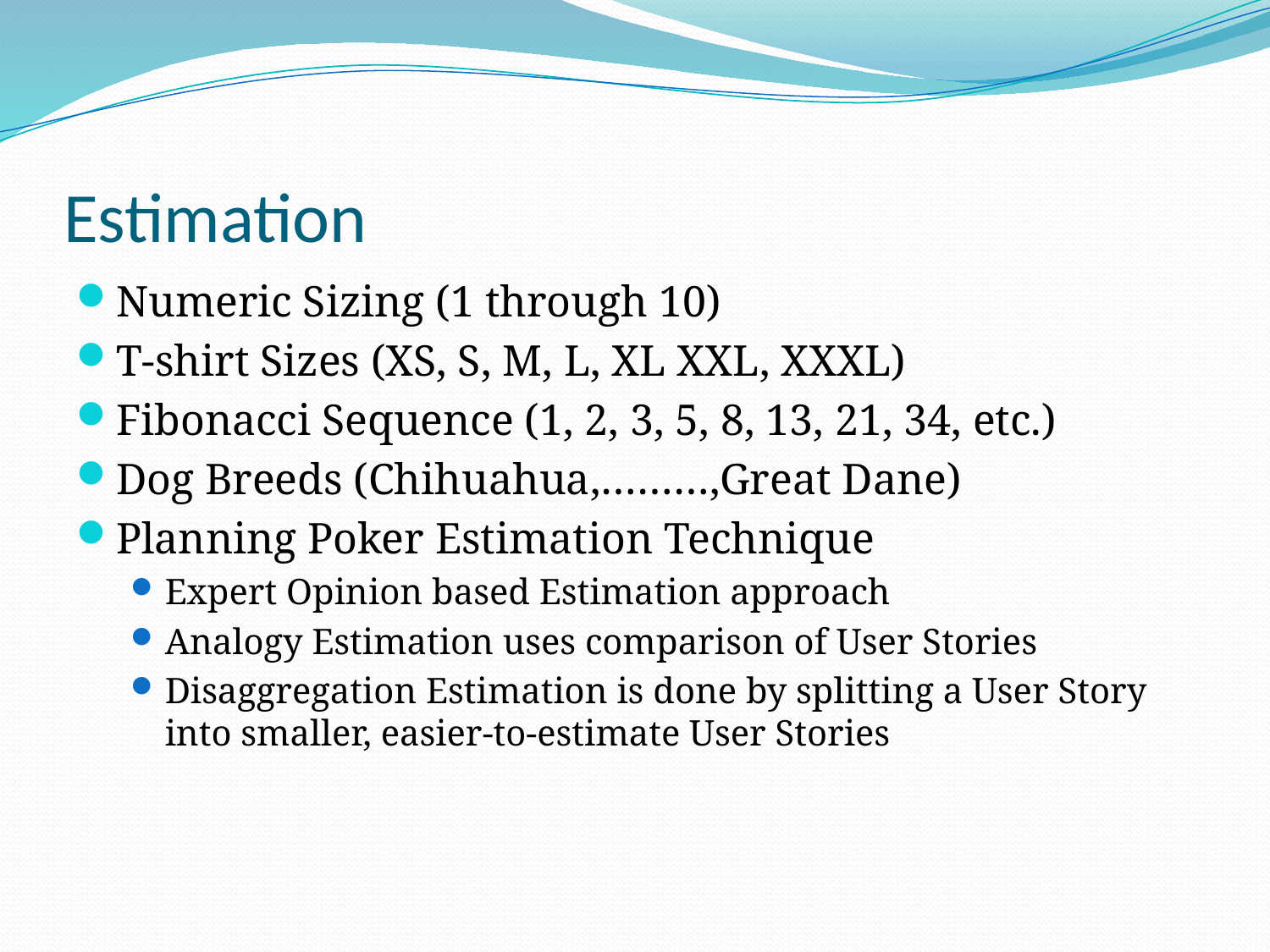

# Estimation
Numeric Sizing (1 through 10)
T-shirt Sizes (XS, S, M, L, XL XXL, XXXL)
Fibonacci Sequence (1, 2, 3, 5, 8, 13, 21, 34, etc.)
Dog Breeds (Chihuahua,………,Great Dane)
Planning Poker Estimation Technique
Expert Opinion based Estimation approach
Analogy Estimation uses comparison of User Stories
Disaggregation Estimation is done by splitting a User Story into smaller, easier-to-estimate User Stories